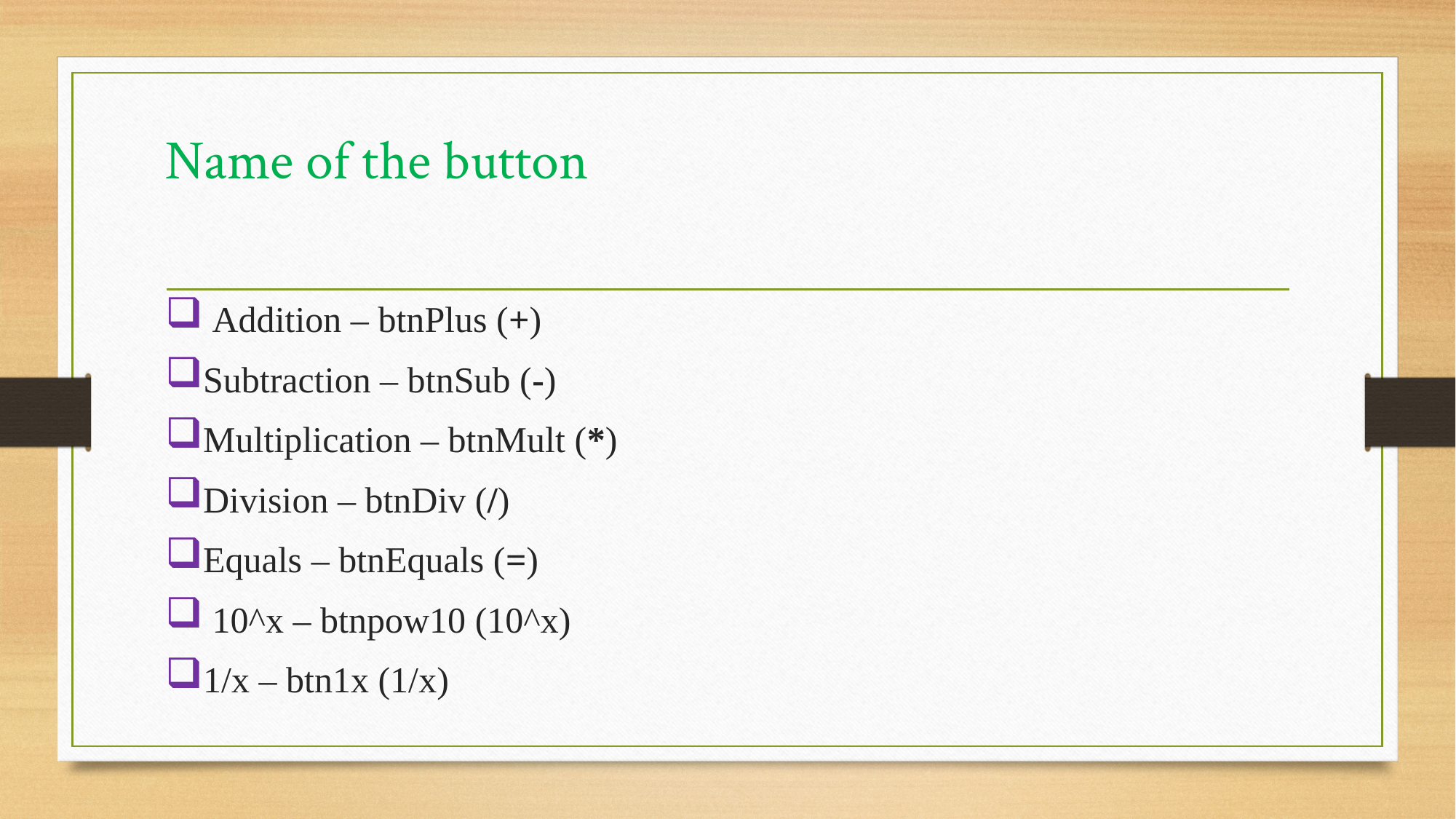

# Name of the button
 Addition – btnPlus (+)
Subtraction – btnSub (-)
Multiplication – btnMult (*)
Division – btnDiv (/)
Equals – btnEquals (=)
 10^x – btnpow10 (10^x)
1/x – btn1x (1/x)